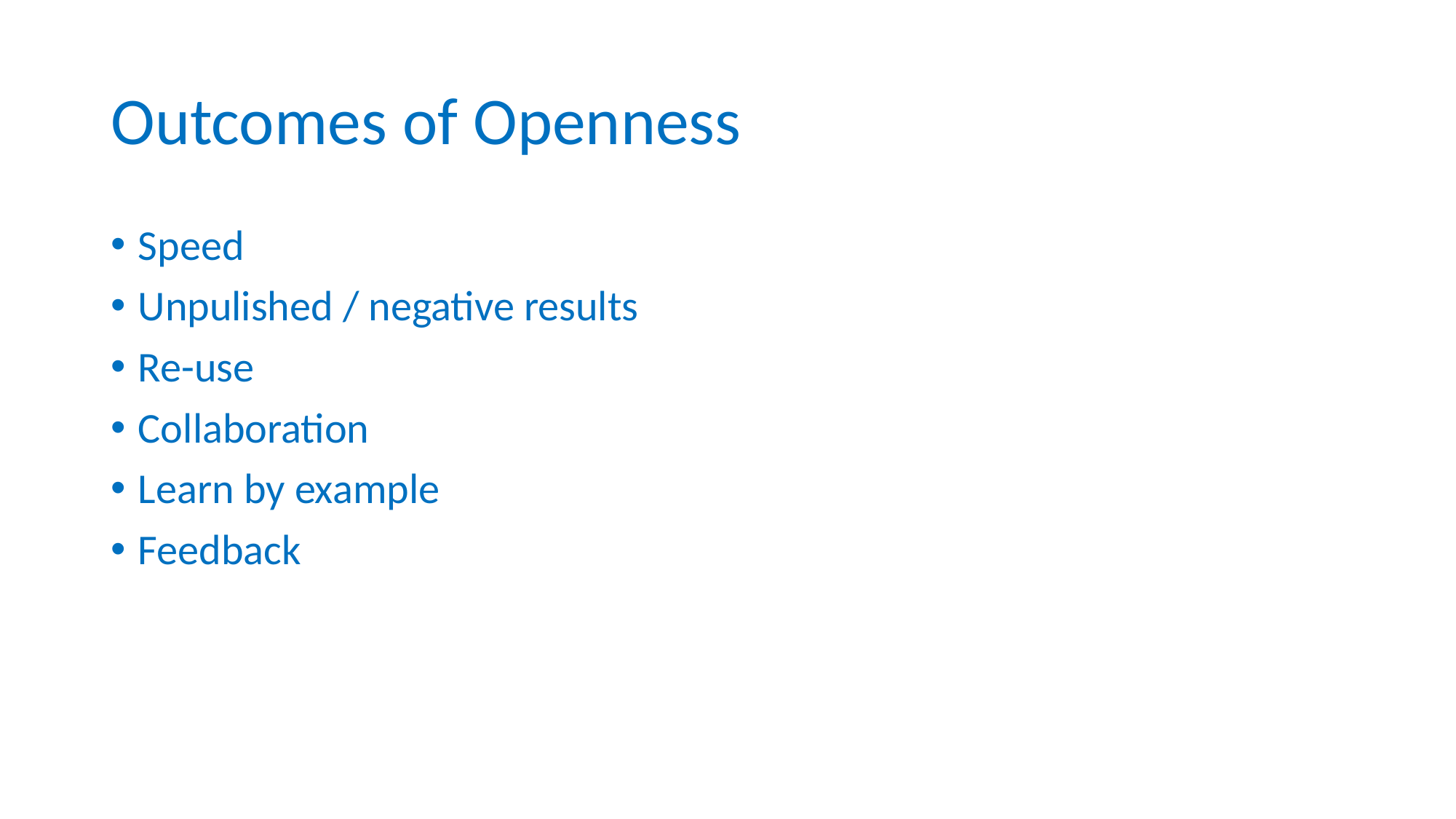

# Outcomes of Openness
Speed
Unpulished / negative results
Re-use
Collaboration
Learn by example
Feedback